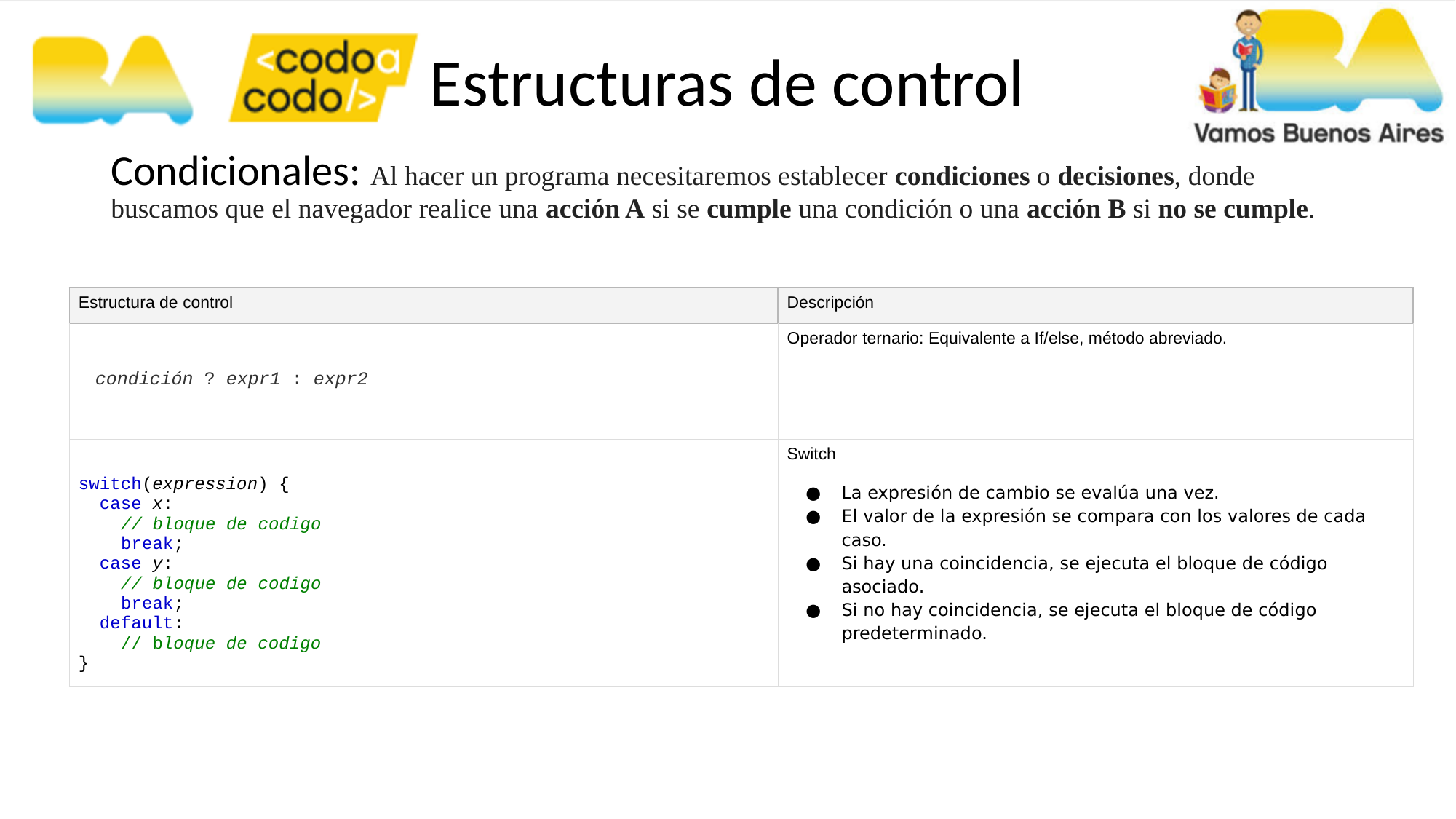

Estructuras de control
Condicionales: Al hacer un programa necesitaremos establecer condiciones o decisiones, donde buscamos que el navegador realice una acción A si se cumple una condición o una acción B si no se cumple.
| Estructura de control | Descripción |
| --- | --- |
| condición ? expr1 : expr2 | Operador ternario: Equivalente a If/else, método abreviado. |
| switch(expression) { case x: // bloque de codigo break; case y: // bloque de codigo break; default: // bloque de codigo } | Switch La expresión de cambio se evalúa una vez. El valor de la expresión se compara con los valores de cada caso. Si hay una coincidencia, se ejecuta el bloque de código asociado. Si no hay coincidencia, se ejecuta el bloque de código predeterminado. |